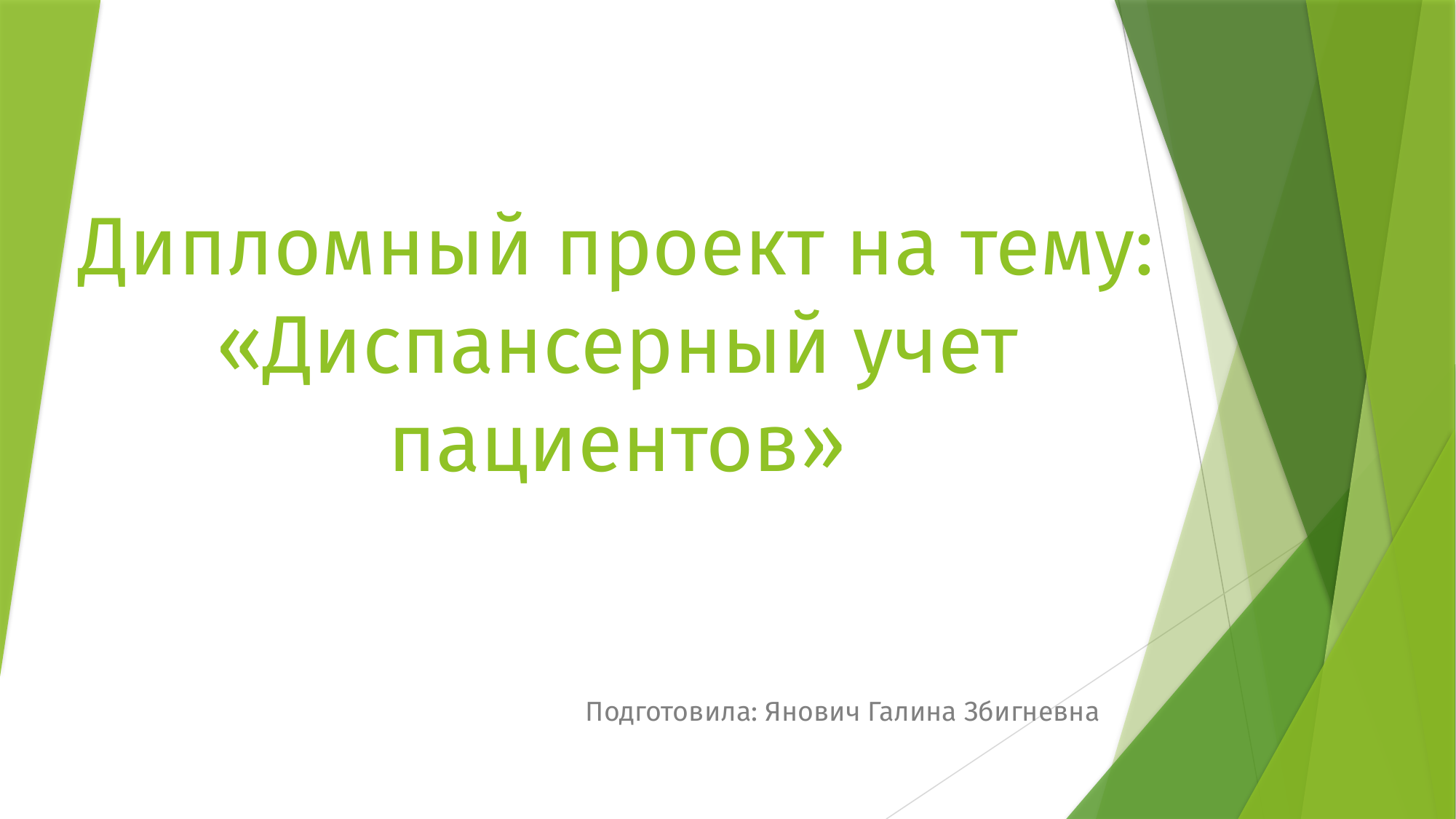

# Дипломный проект на тему: «Диспансерный учет пациентов»
Подготовила: Янович Галина Збигневна